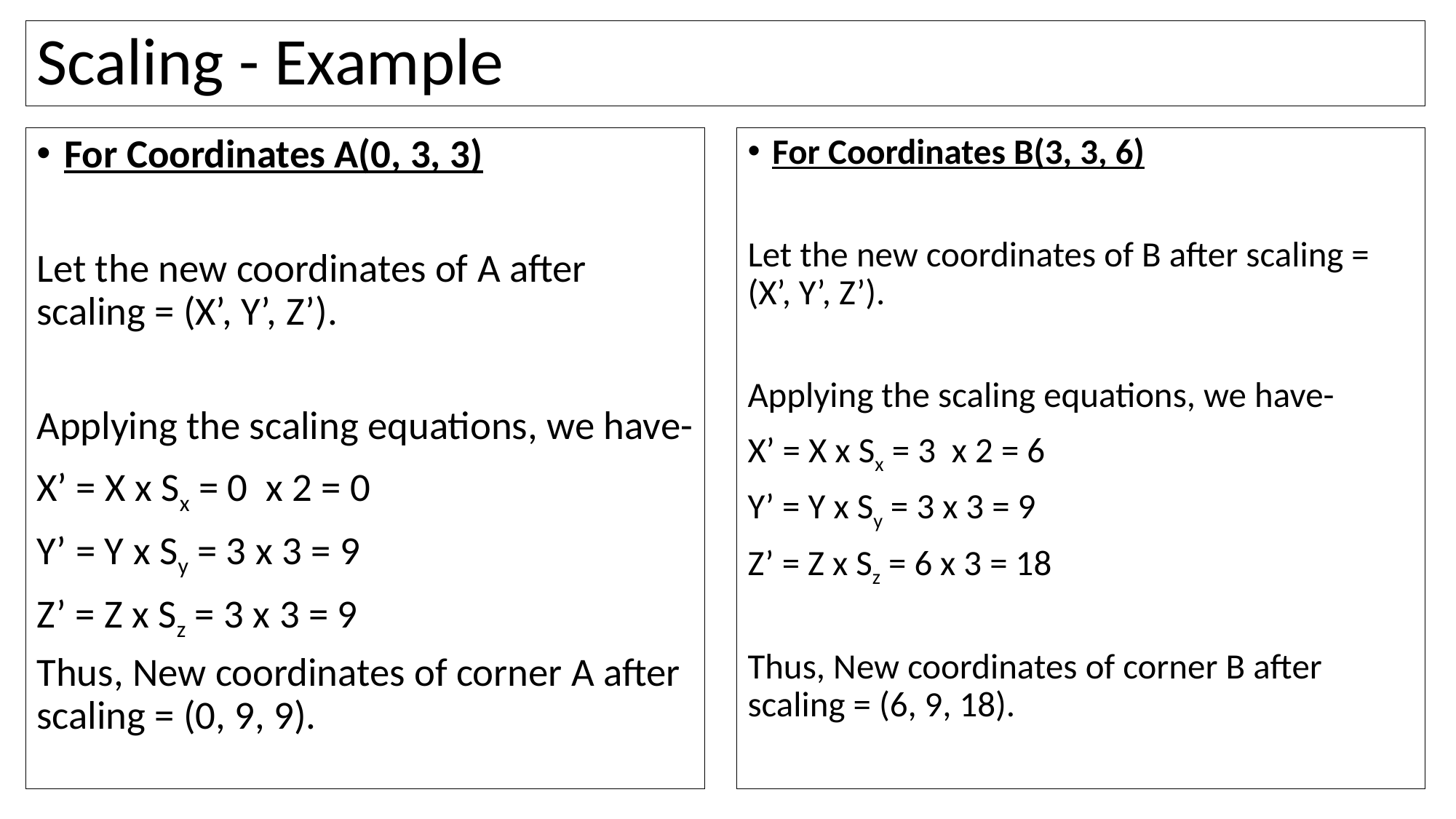

# Scaling - Example
For Coordinates A(0, 3, 3)

Let the new coordinates of A after scaling = (X’, Y’, Z’).

Applying the scaling equations, we have-
X’ = X x Sx = 0  x 2 = 0
Y’ = Y x Sy = 3 x 3 = 9
Z’ = Z x Sz = 3 x 3 = 9
Thus, New coordinates of corner A after scaling = (0, 9, 9).

For Coordinates B(3, 3, 6)

Let the new coordinates of B after scaling = (X’, Y’, Z’).

Applying the scaling equations, we have-
X’ = X x Sx = 3  x 2 = 6
Y’ = Y x Sy = 3 x 3 = 9
Z’ = Z x Sz = 6 x 3 = 18

Thus, New coordinates of corner B after scaling = (6, 9, 18).